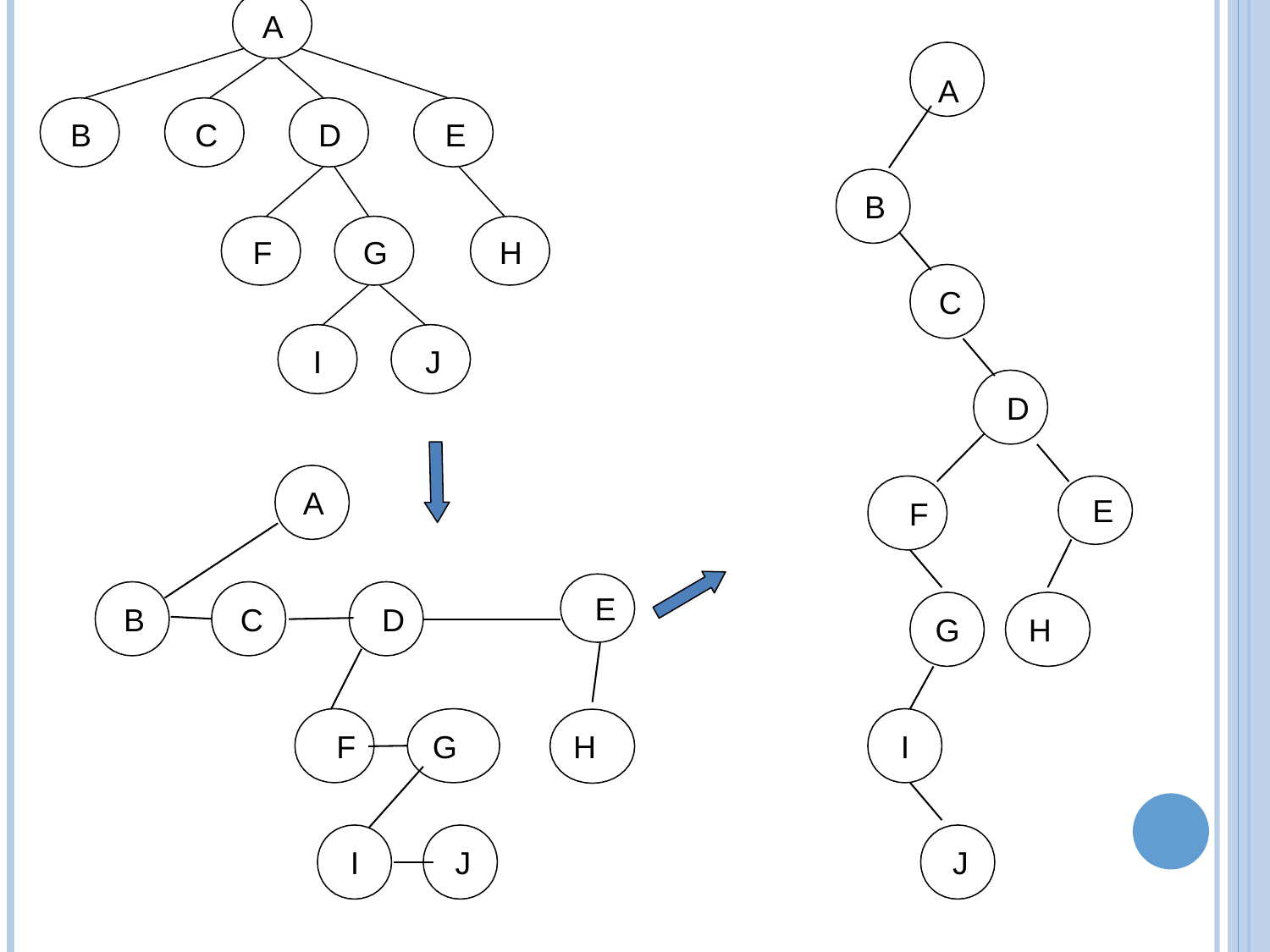

A

B
C
D
E

F
G
H

I
J
#

A

B

C

   D

A
   E
F

   E

B
C
   D
H
G

F
G
H
I

I
J
J